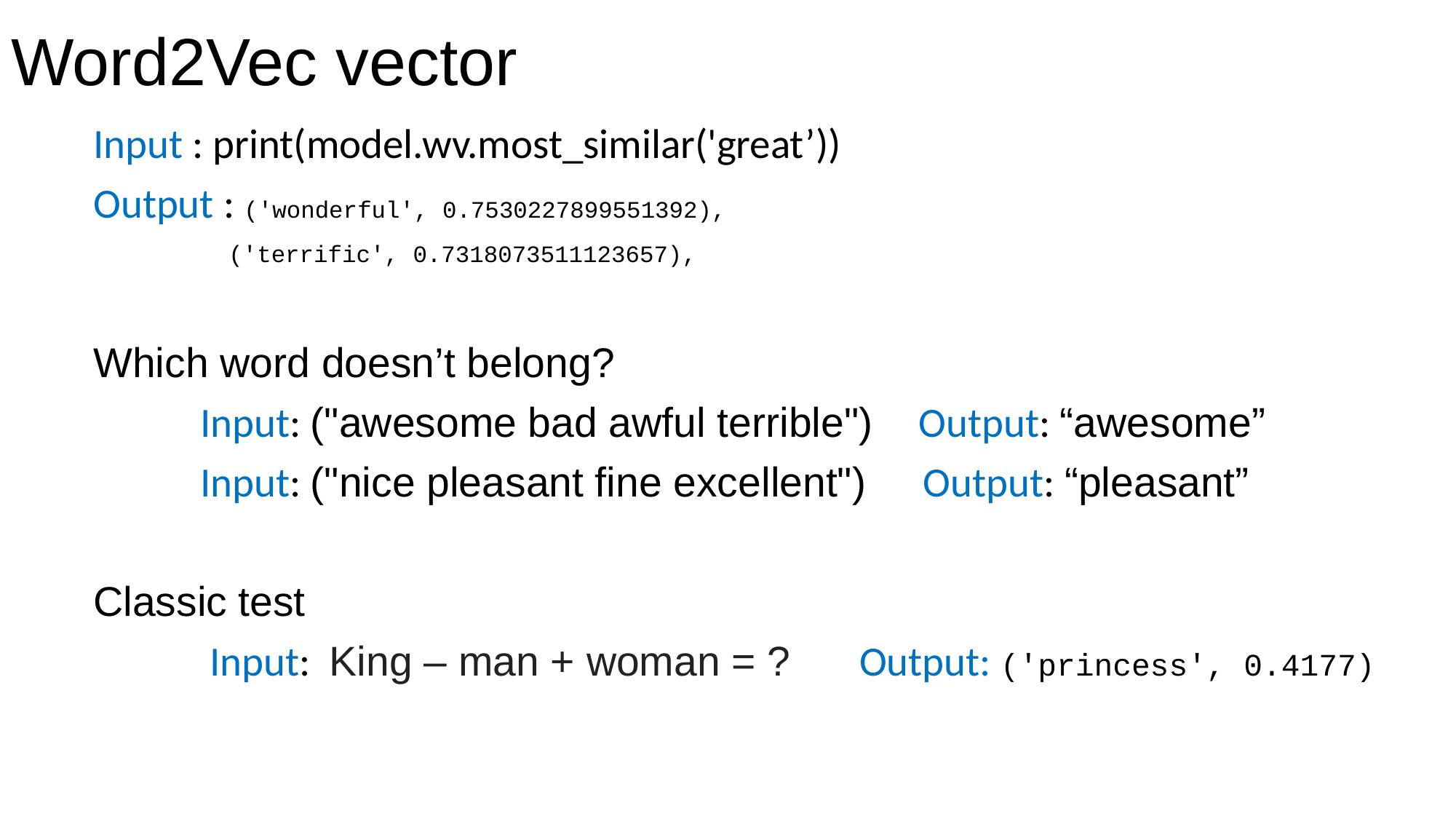

# Word2Vec vector
Input : print(model.wv.most_similar('great’))
Output : ('wonderful', 0.7530227899551392),
	  ('terrific', 0.7318073511123657),

Which word doesn’t belong?
	Input: ("awesome bad awful terrible")    Output: “awesome”
	Input: ("nice pleasant fine excellent")     Output: “pleasant”

Classic test
	 Input:  King – man + woman = ?      Output: ('princess', 0.4177)